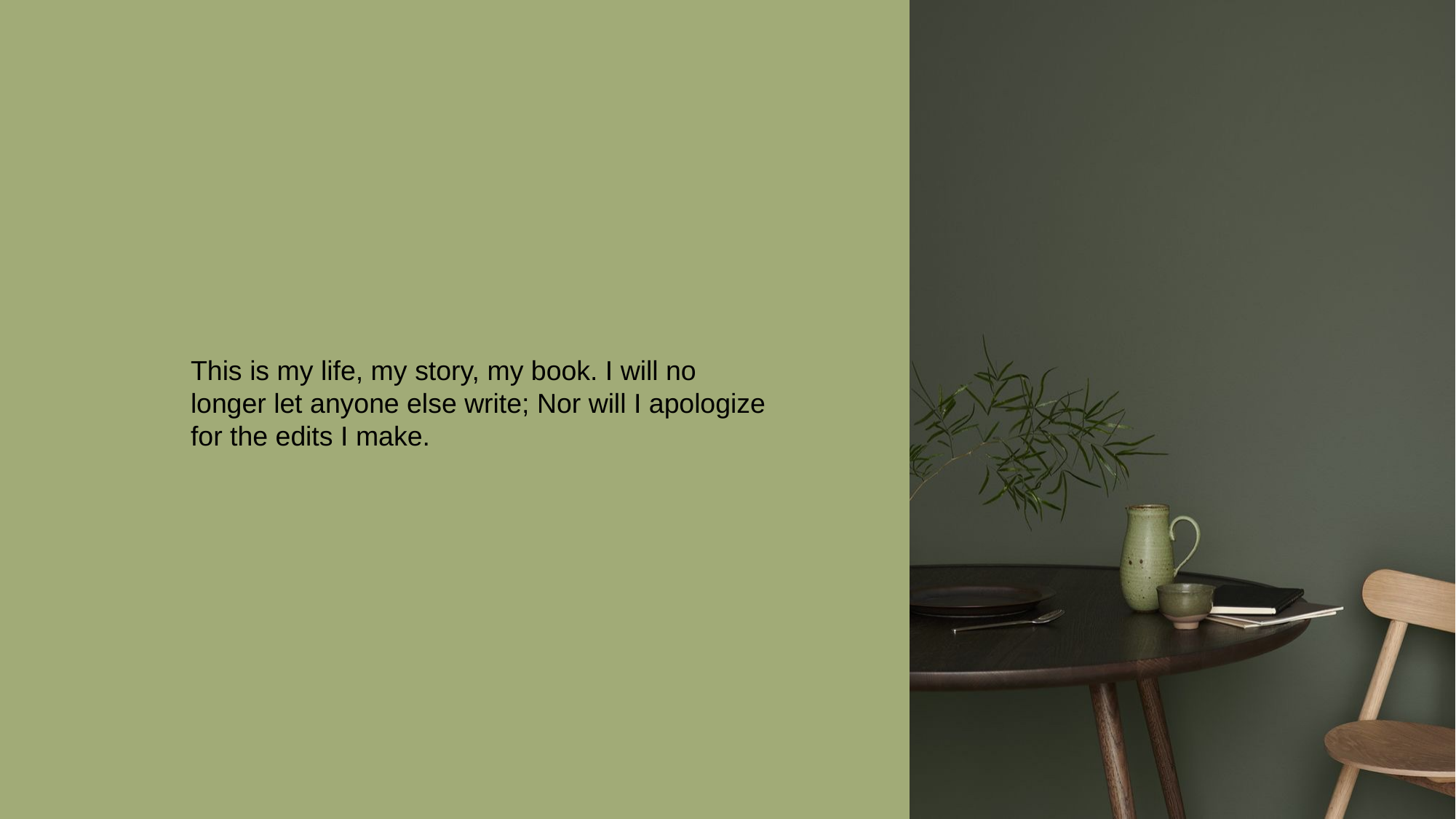

This is my life, my story, my book. I will no longer let anyone else write; Nor will I apologize for the edits I make.